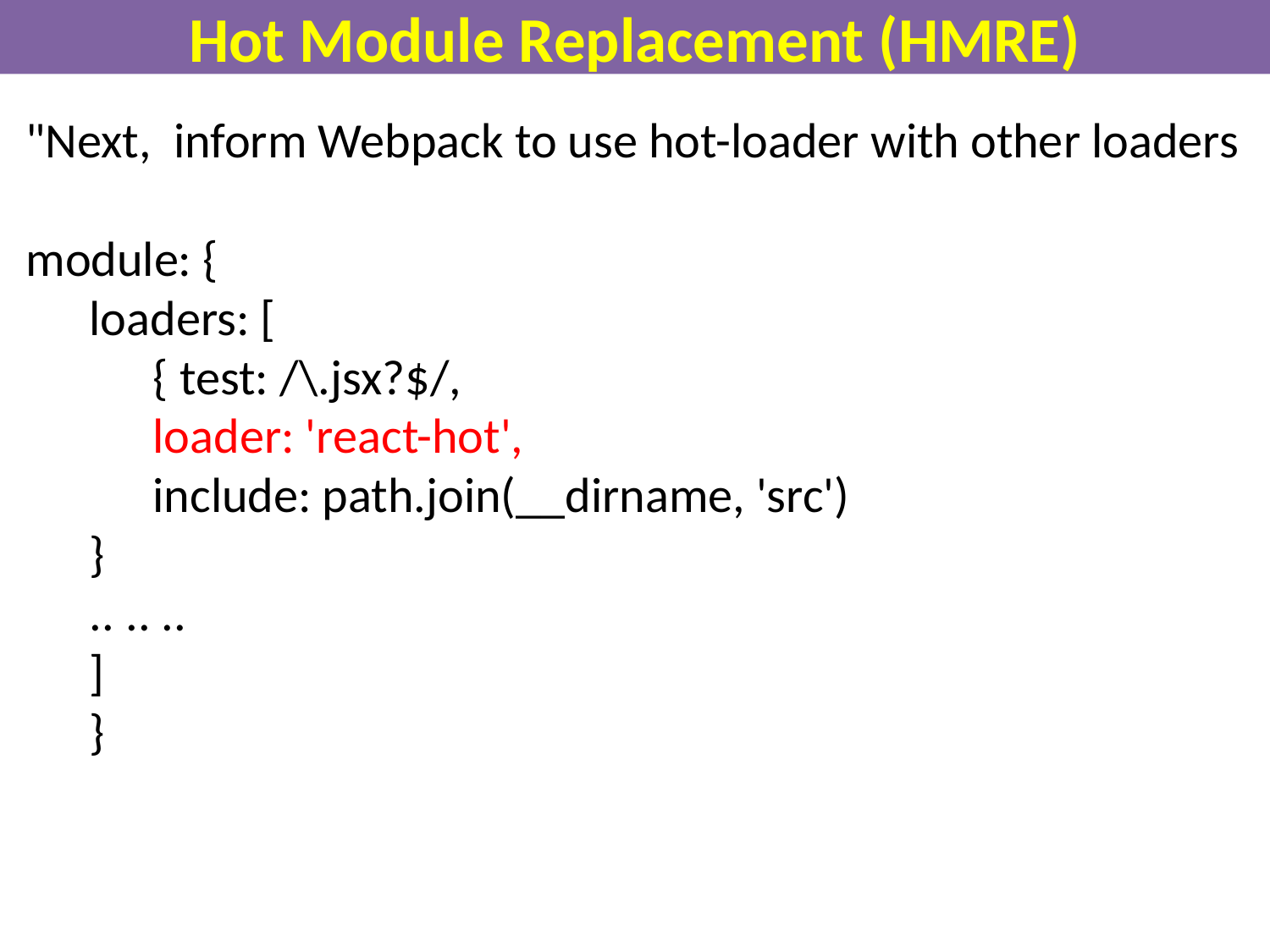

# Hot Module Replacement (HMRE)
"Next,  inform Webpack to use hot-loader with other loaders

module: {
loaders: [
{ test: /\.jsx?$/,
loader: 'react-hot',
include: path.join(__dirname, 'src')
}
.. .. ..
]
}